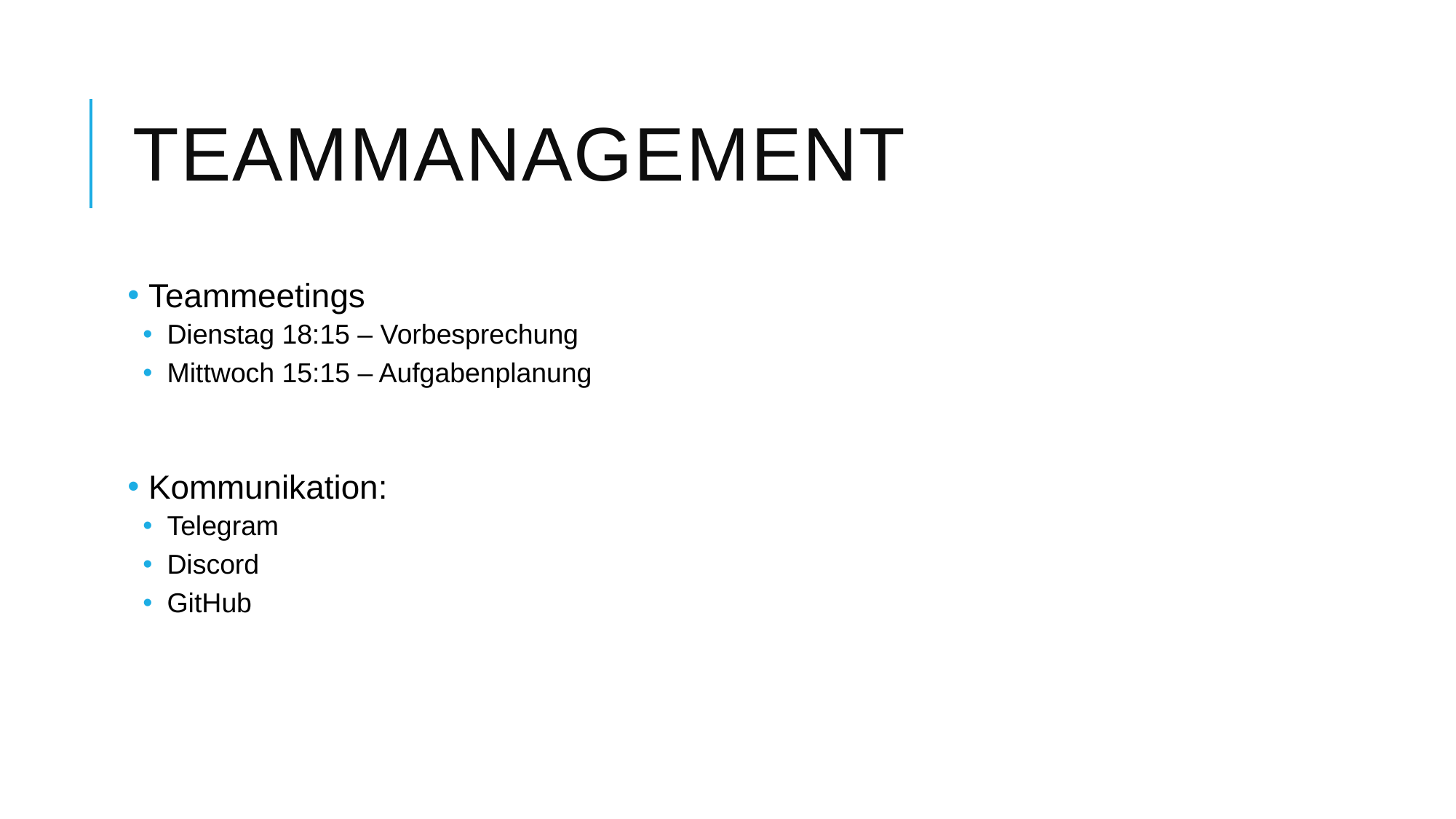

# Teammanagement
 Teammeetings
 Dienstag 18:15 – Vorbesprechung
 Mittwoch 15:15 – Aufgabenplanung

 Kommunikation:
 Telegram
 Discord
 GitHub